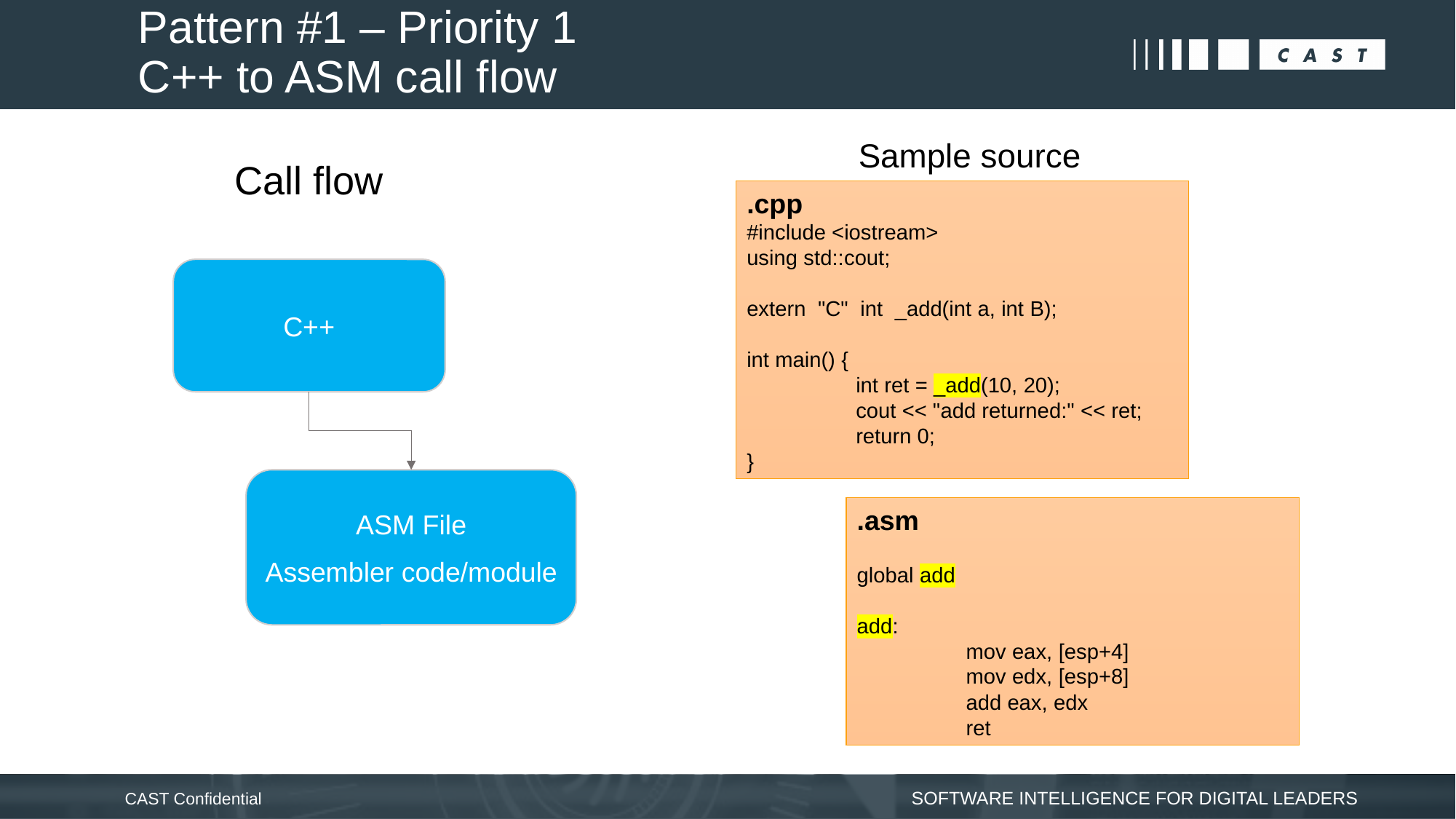

# Pattern #1 – Priority 1 C++ to ASM call flow
Sample source
Call flow
.cpp
#include <iostream>
using std::cout;

extern  "C"  int  _add(int a, int B);

int main() {
	int ret = _add(10, 20);
	cout << "add returned:" << ret;
	return 0;
}
C++
ASM File

Assembler code/module
.asm

global add

add:
	mov eax, [esp+4]
	mov edx, [esp+8]
	add eax, edx
	ret